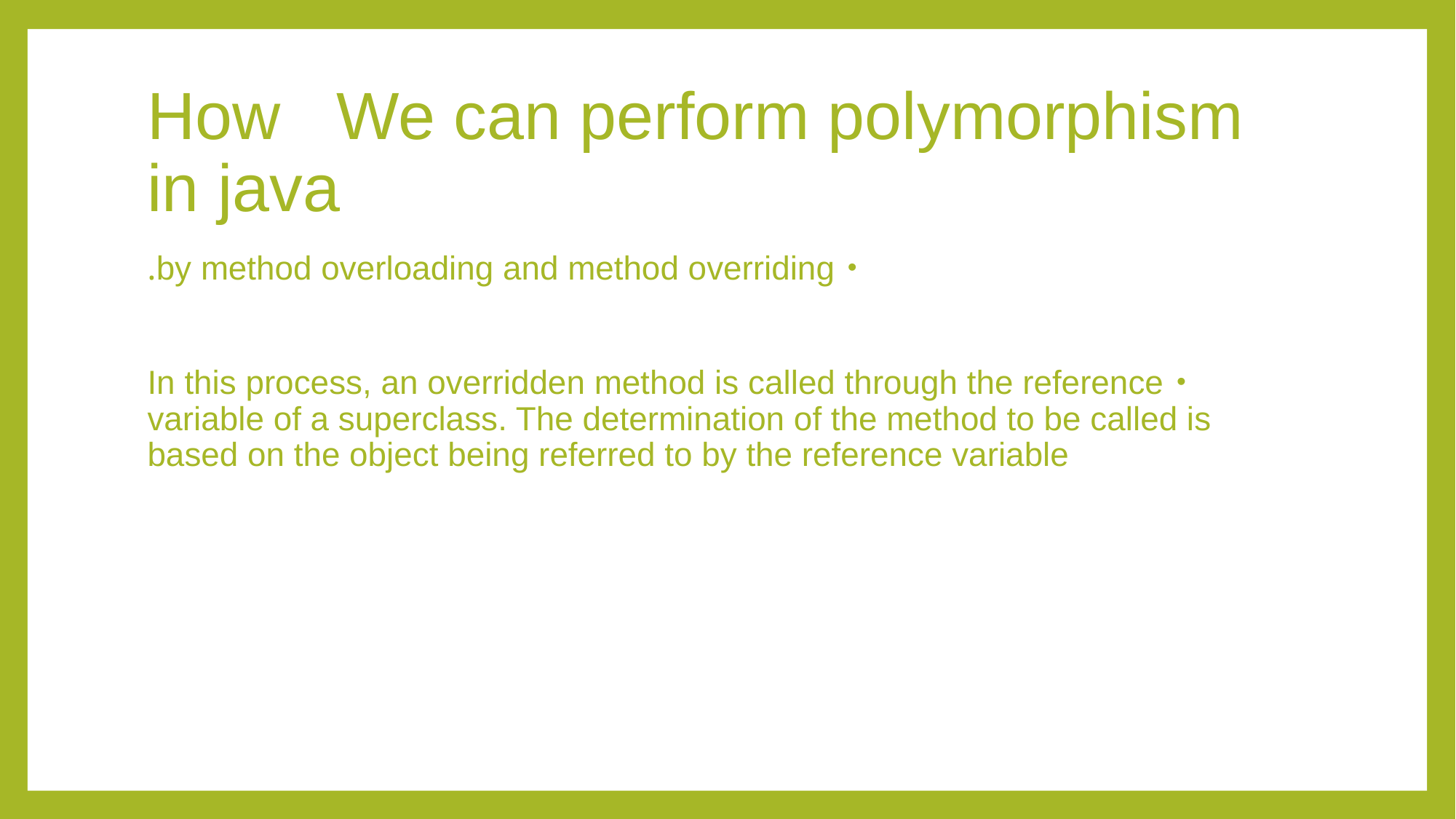

# How   We can perform polymorphism in java
by method overloading and method overriding.

In this process, an overridden method is called through the reference variable of a superclass. The determination of the method to be called is based on the object being referred to by the reference variable